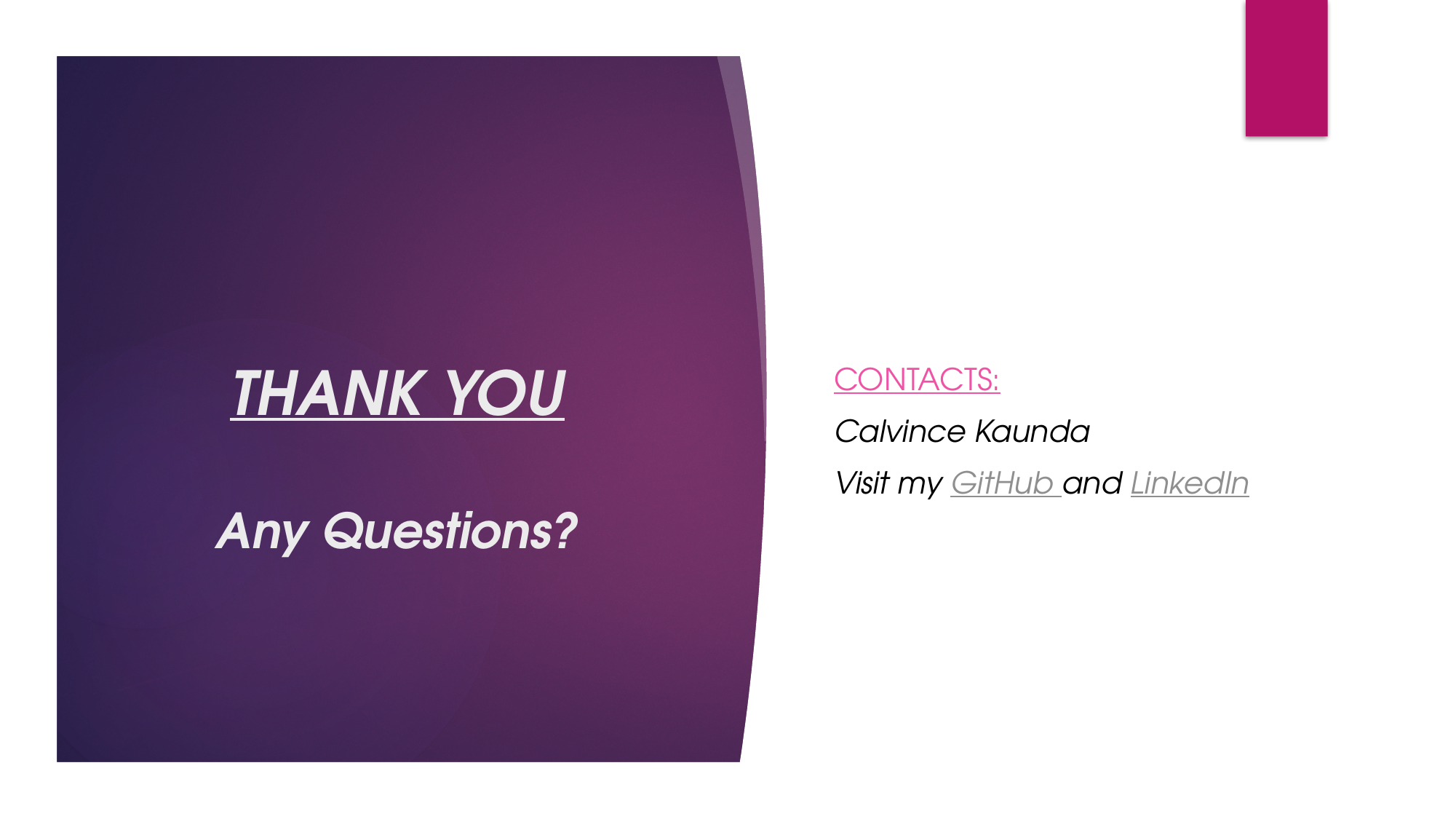

Contacts:
Calvince Kaunda
Visit my GitHub and LinkedIn

# THANK YOU Any Questions?